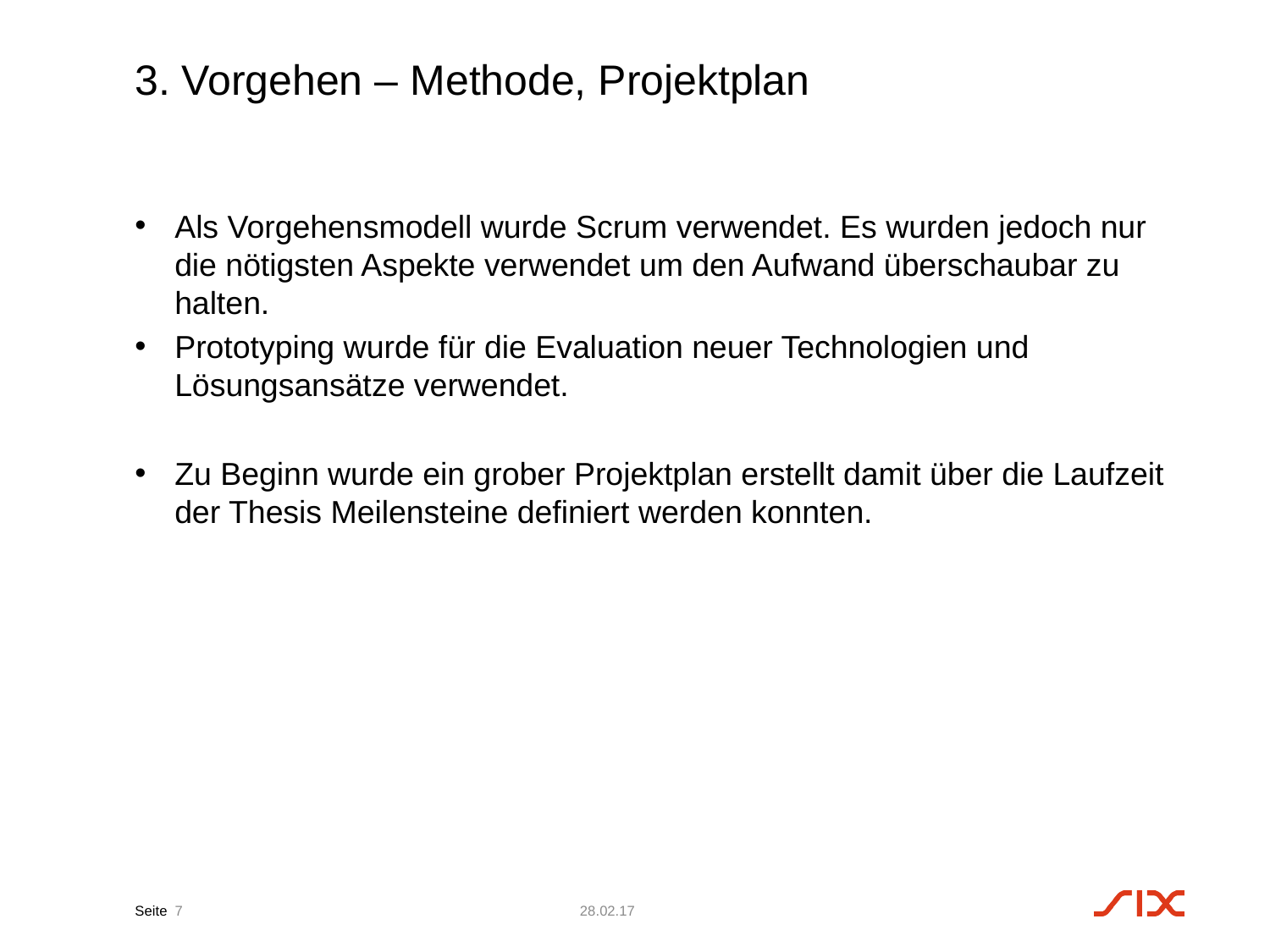

# 3. Vorgehen – Methode, Projektplan
Als Vorgehensmodell wurde Scrum verwendet. Es wurden jedoch nur die nötigsten Aspekte verwendet um den Aufwand überschaubar zu halten.
Prototyping wurde für die Evaluation neuer Technologien und Lösungsansätze verwendet.

Zu Beginn wurde ein grober Projektplan erstellt damit über die Laufzeit der Thesis Meilensteine definiert werden konnten.
7
28.02.17